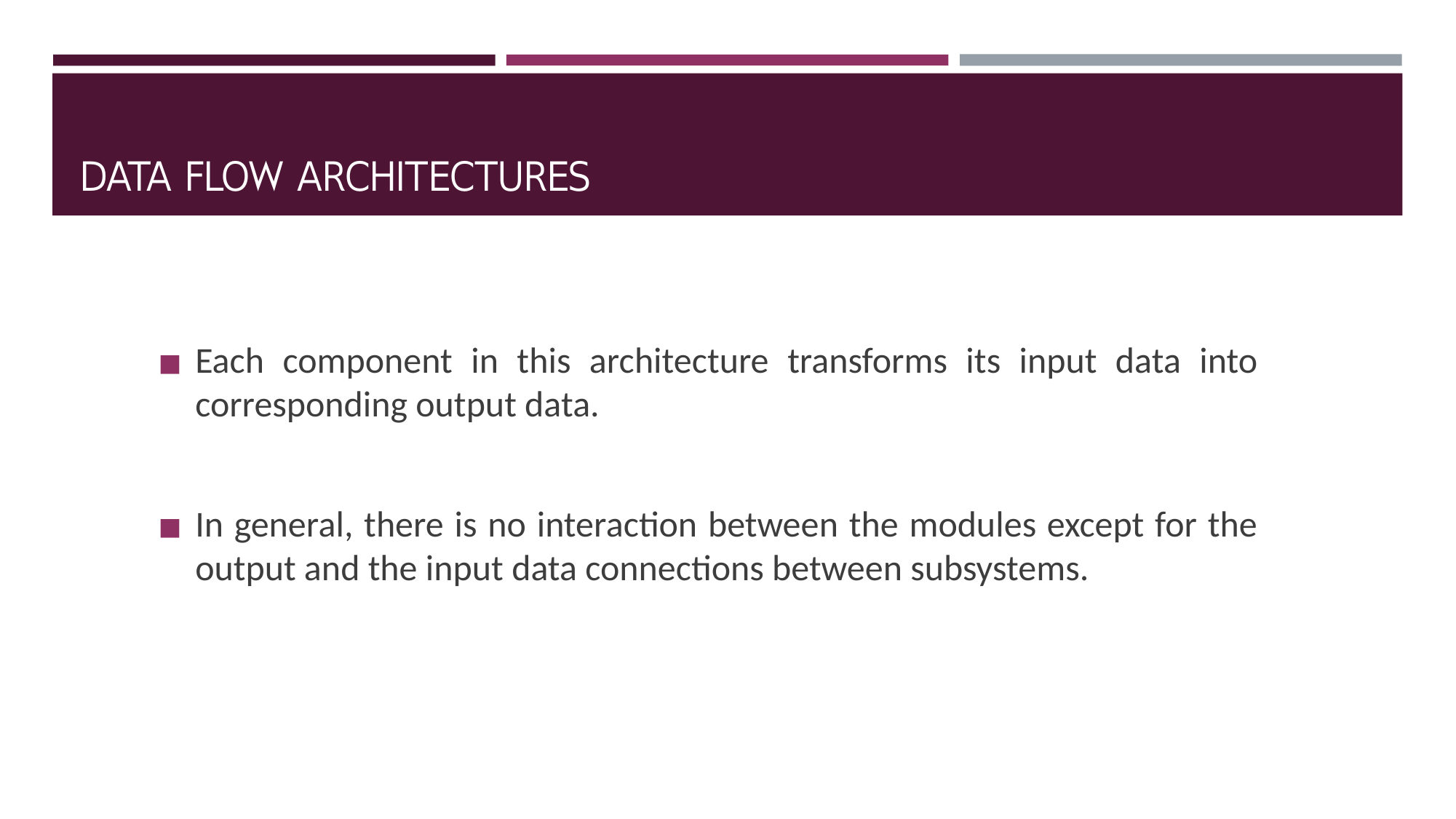

# DATA FLOW ARCHITECTURES
Each component in this architecture transforms its input data into corresponding output data.

In general, there is no interaction between the modules except for the output and the input data connections between subsystems.